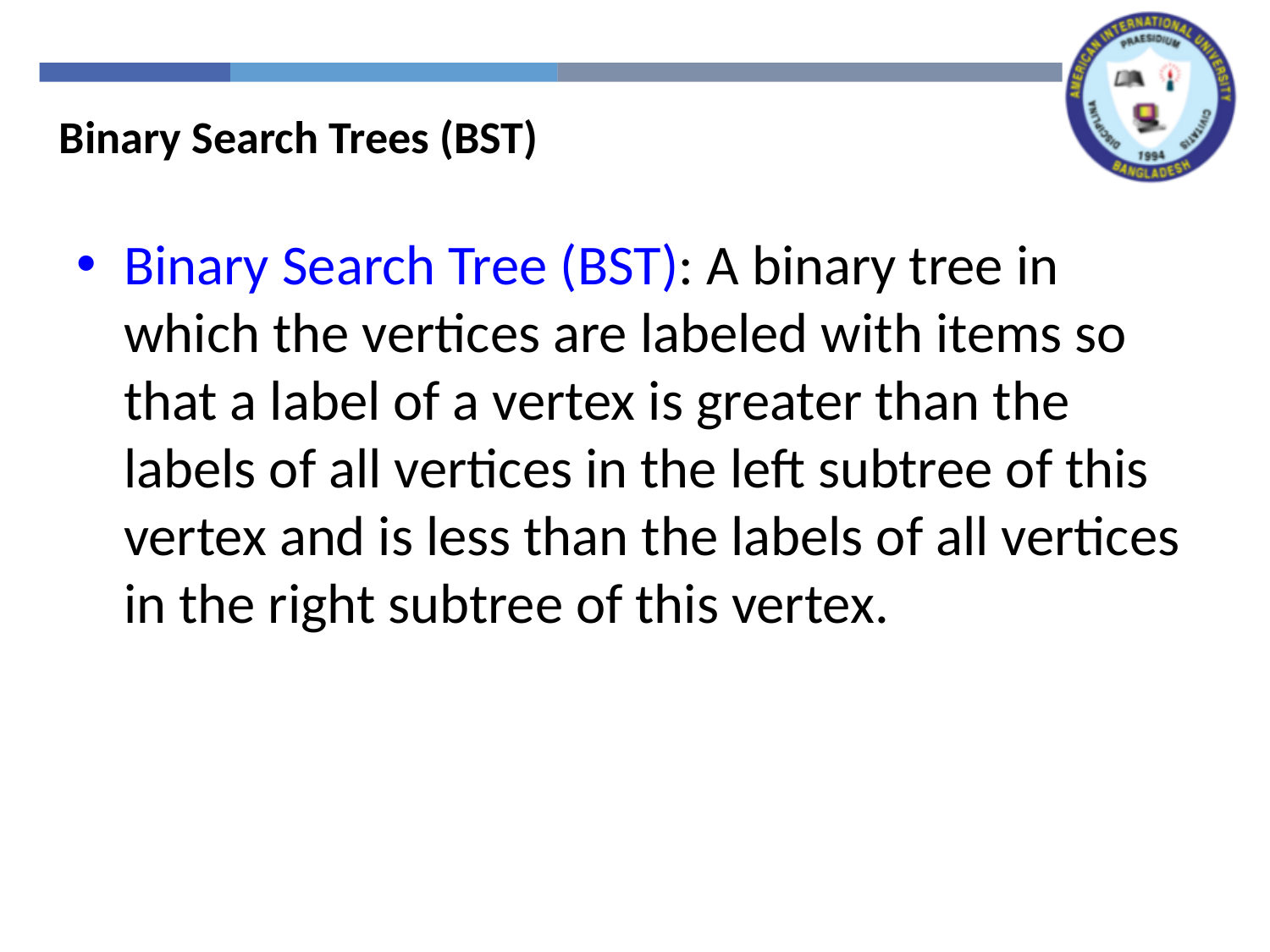

Binary Search Trees (BST)
Binary Search Tree (BST): A binary tree in which the vertices are labeled with items so that a label of a vertex is greater than the labels of all vertices in the left subtree of this vertex and is less than the labels of all vertices in the right subtree of this vertex.